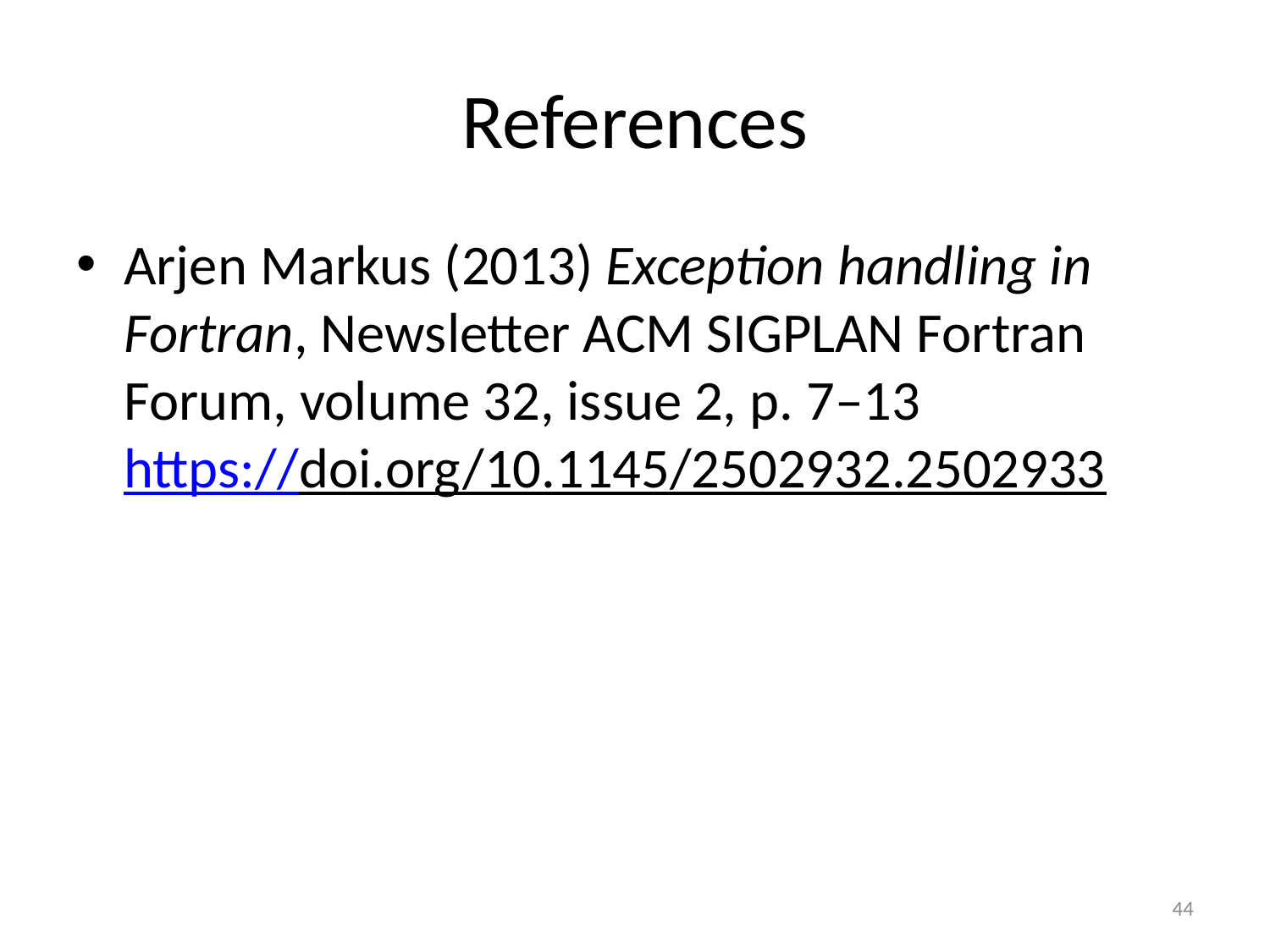

# References
Arjen Markus (2013) Exception handling in Fortran, Newsletter ACM SIGPLAN Fortran Forum, volume 32, issue 2, p. 7‒13
https://doi.org/10.1145/2502932.2502933
44